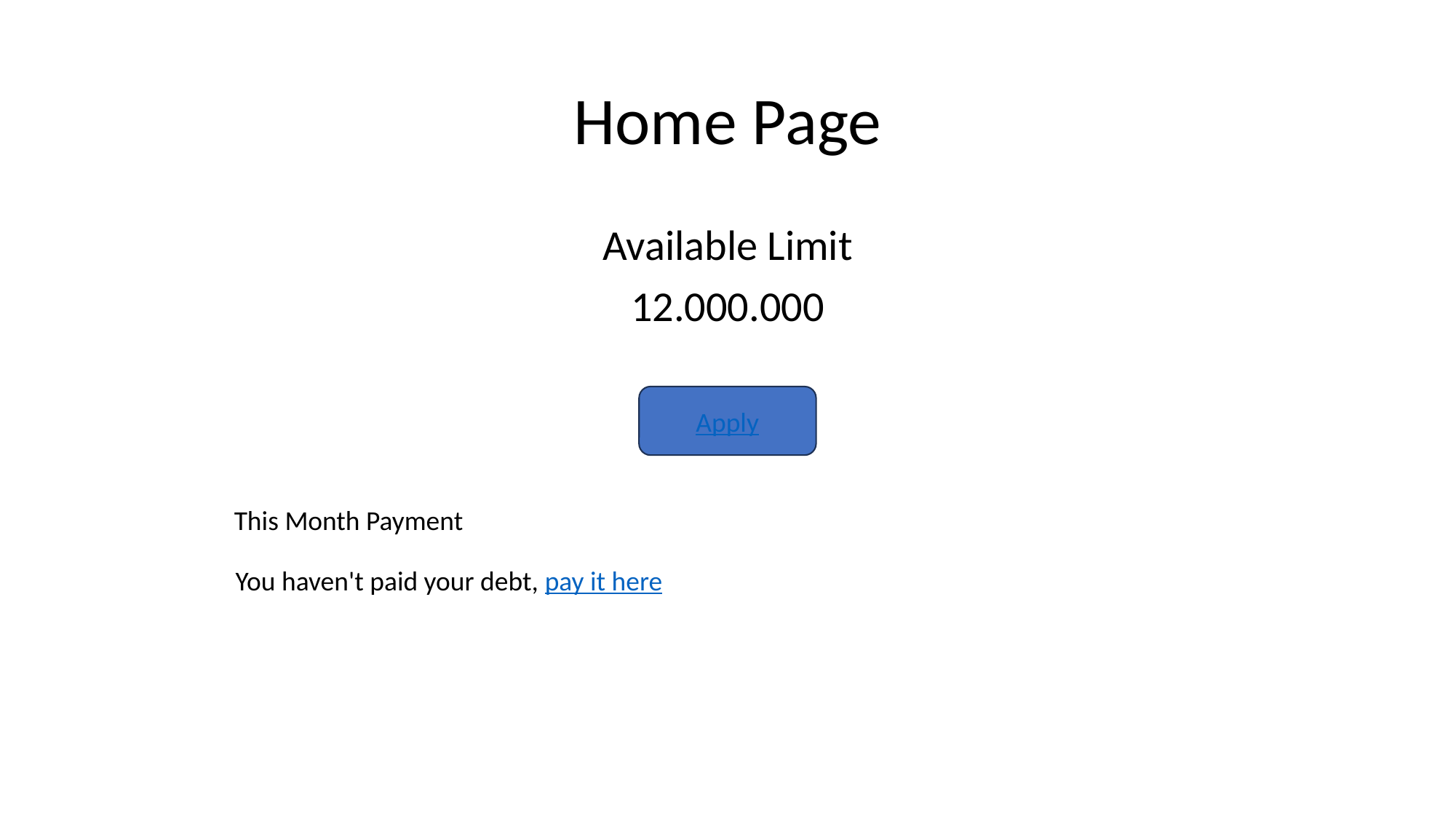

# Home Page
Available Limit
12.000.000
Apply
This Month Payment
You haven't paid your debt, pay it here